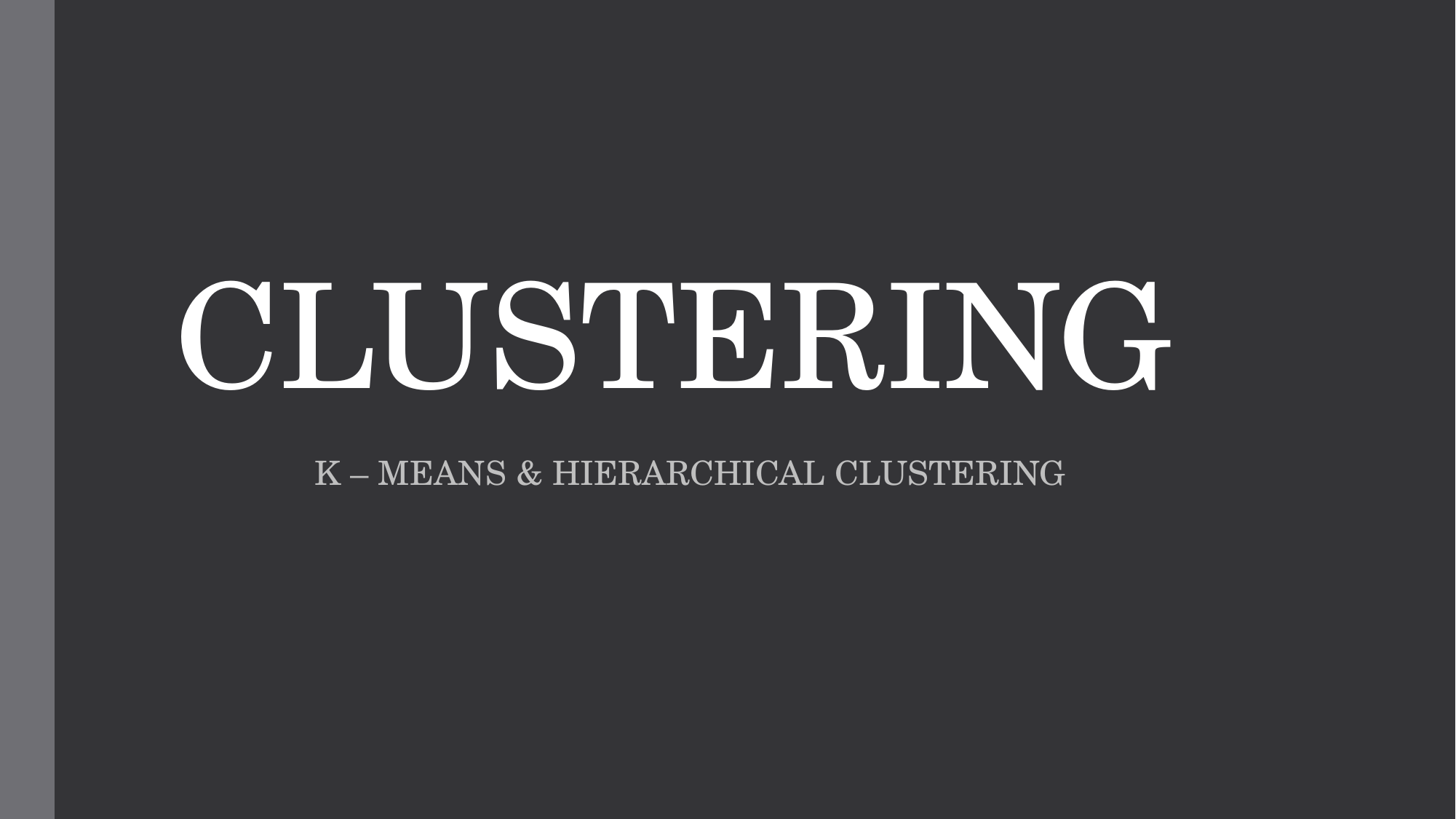

# CLUSTERING
K – MEANS & HIERARCHICAL CLUSTERING